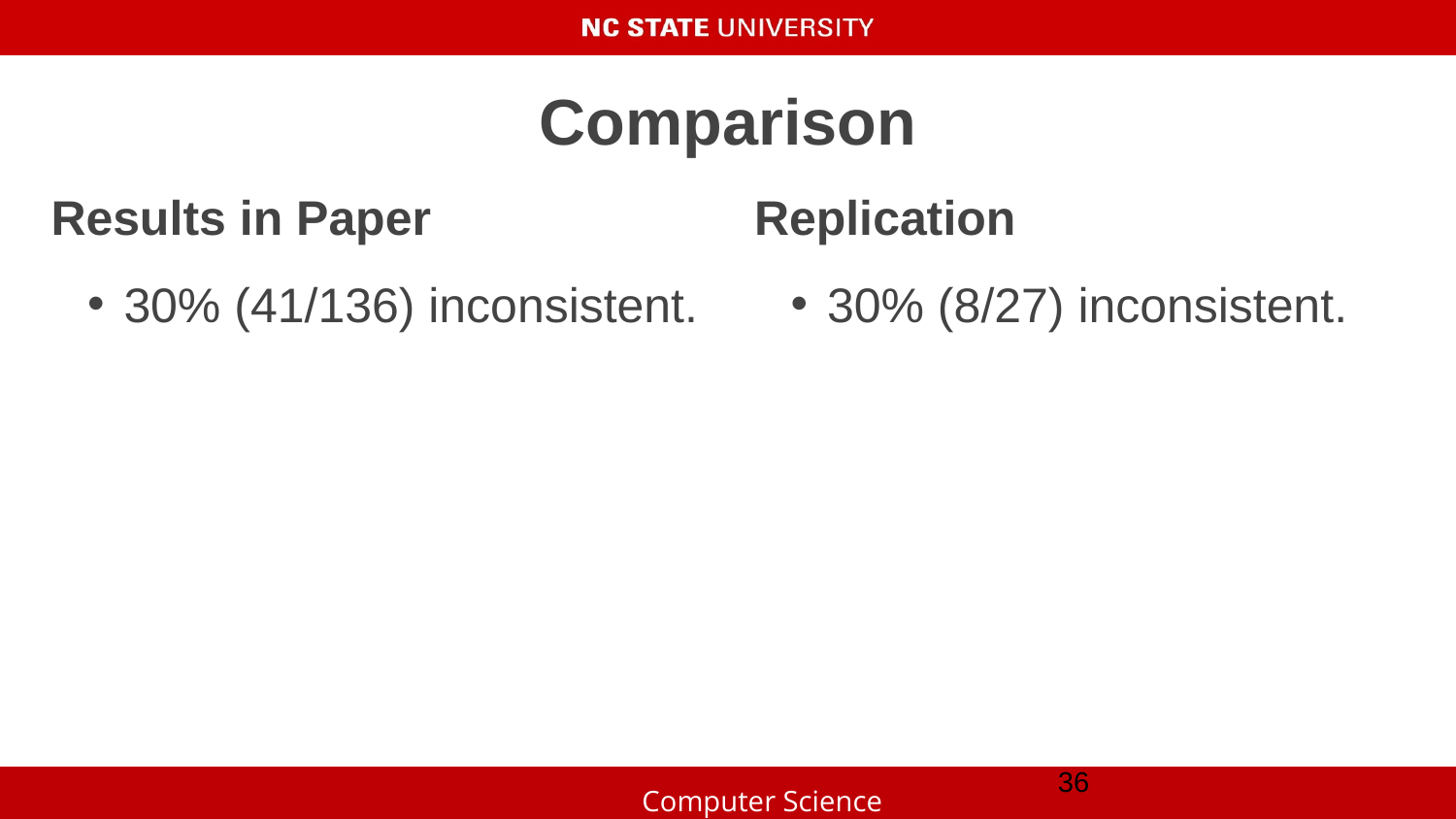

# Comparison
Results in Paper
Replication
30% (41/136) inconsistent.

30% (8/27) inconsistent.

36